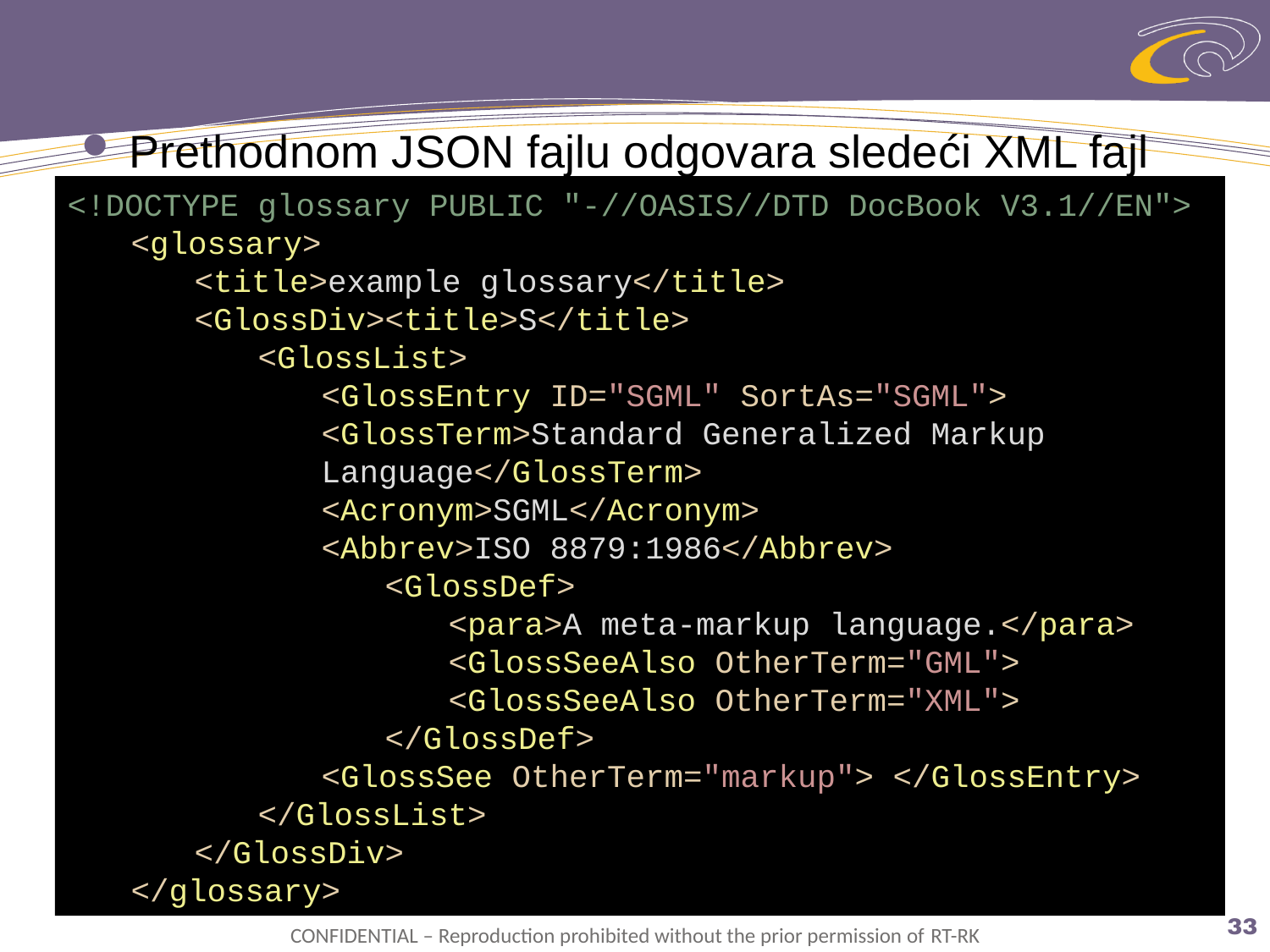

Prethodnom JSON fajlu odgovara sledeći XML fajl
<!DOCTYPE glossary PUBLIC "-//OASIS//DTD DocBook V3.1//EN">
<glossary>
<title>example glossary</title>
<GlossDiv><title>S</title>
<GlossList>
<GlossEntry ID="SGML" SortAs="SGML"> <GlossTerm>Standard Generalized Markup Language</GlossTerm>
<Acronym>SGML</Acronym>
<Abbrev>ISO 8879:1986</Abbrev>
<GlossDef>
<para>A meta-markup language.</para> <GlossSeeAlso OtherTerm="GML"> <GlossSeeAlso OtherTerm="XML">
</GlossDef>
<GlossSee OtherTerm="markup"> </GlossEntry>
</GlossList>
</GlossDiv>
</glossary>